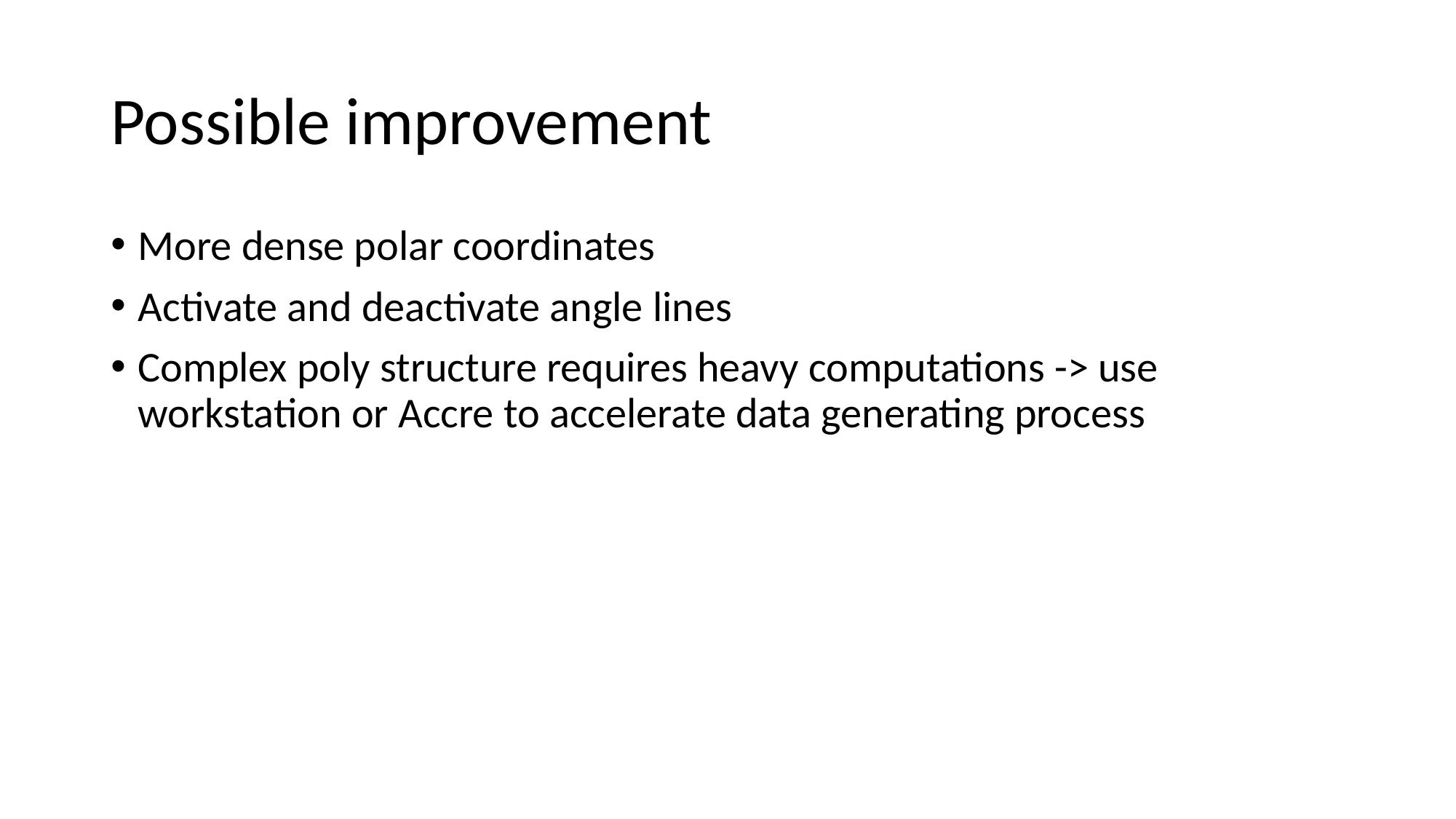

# Possible improvement
More dense polar coordinates
Activate and deactivate angle lines
Complex poly structure requires heavy computations -> use workstation or Accre to accelerate data generating process